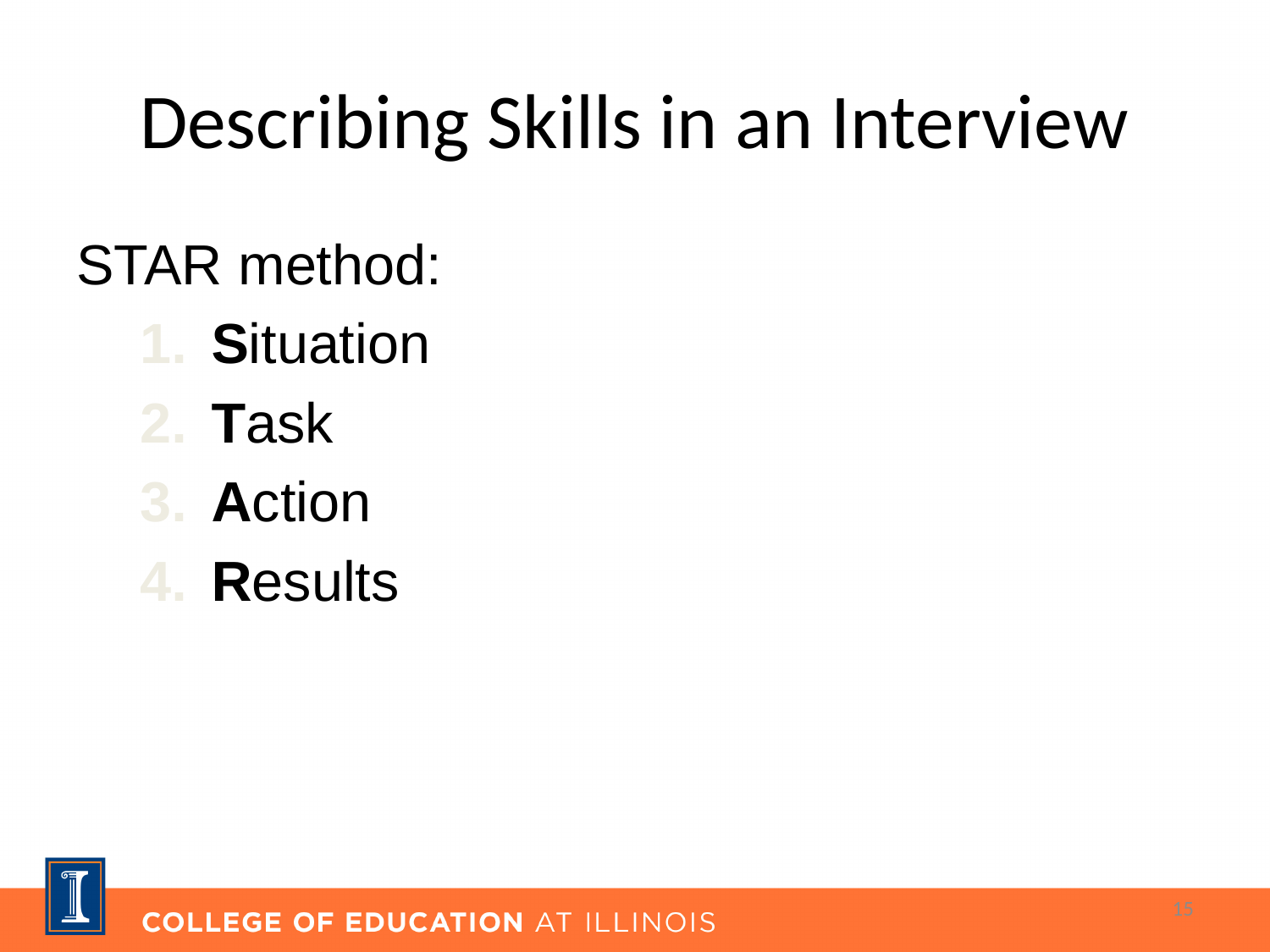

# Describing Skills in an Interview
STAR method:
Situation
Task
Action
Results
15